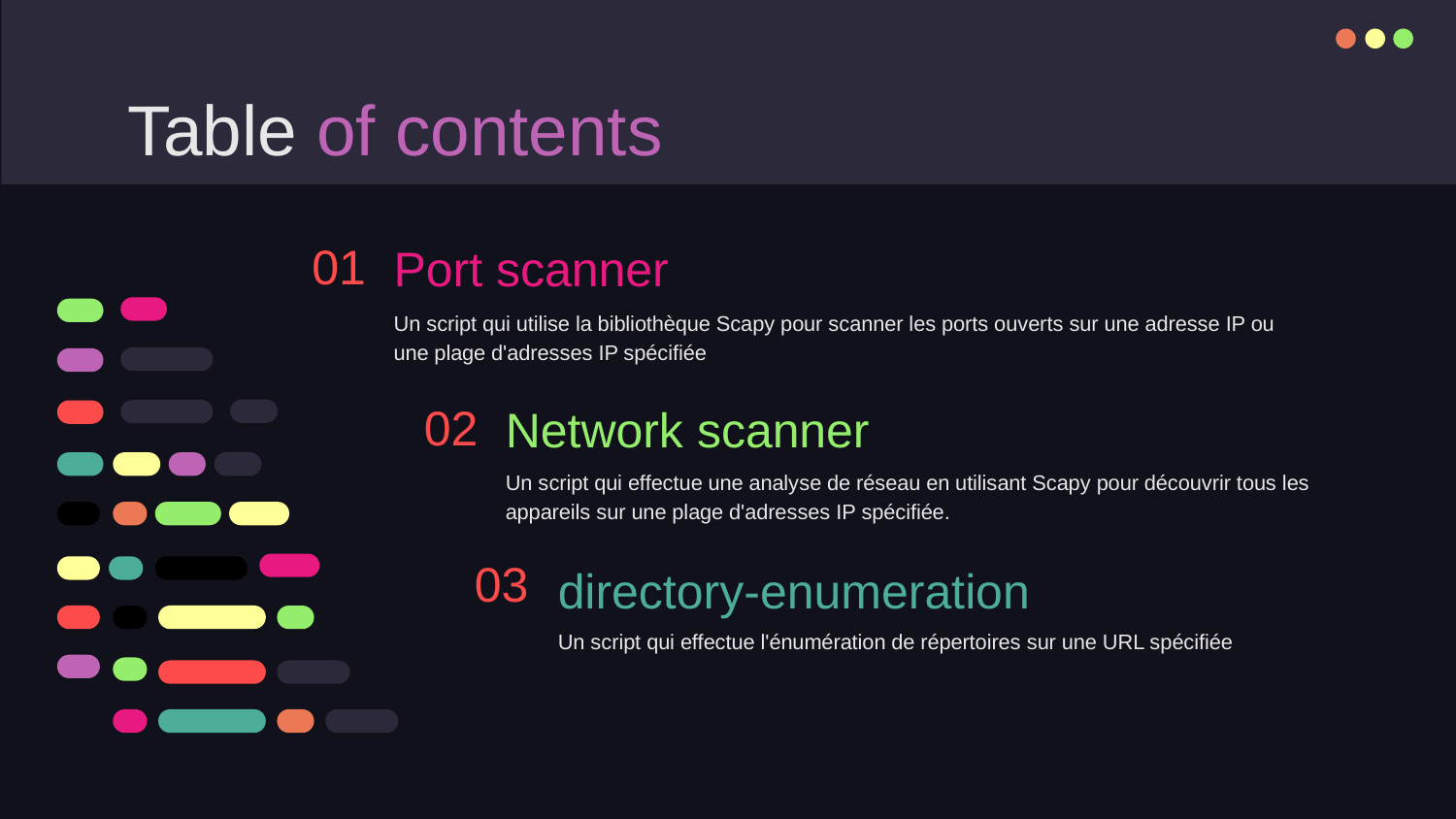

# Table of contents
01
Port scanner
Un script qui utilise la bibliothèque Scapy pour scanner les ports ouverts sur une adresse IP ou une plage d'adresses IP spécifiée

02
Network scanner
Un script qui effectue une analyse de réseau en utilisant Scapy pour découvrir tous les appareils sur une plage d'adresses IP spécifiée.
03
directory-enumeration
Un script qui effectue l'énumération de répertoires sur une URL spécifiée